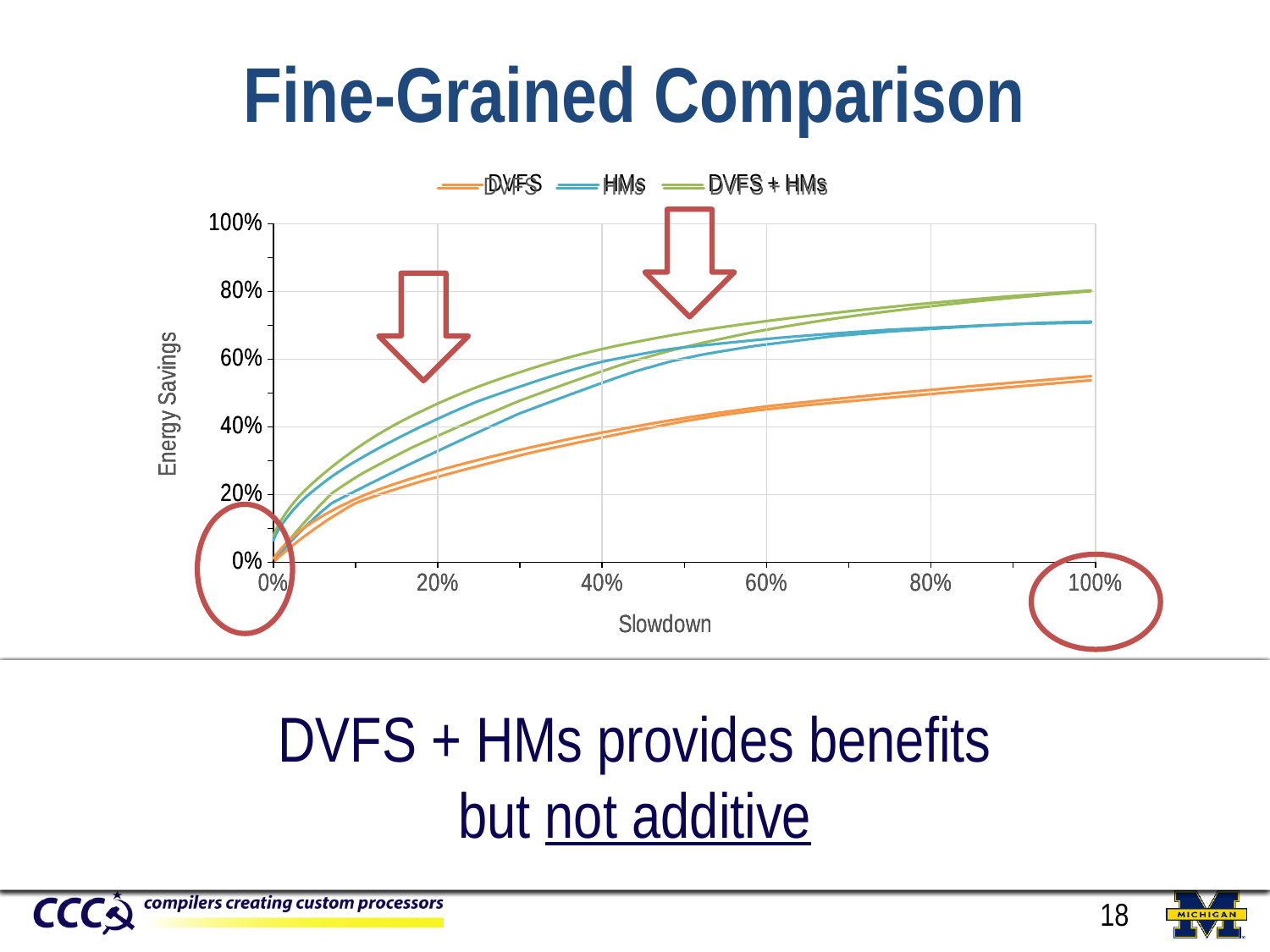

# Fine-Grained Comparison

### Chart

| Category | DVFS | HMs | DVFS + HMs |
|---|---|---|---|

### Chart

| Category | DVFS | HMs | DVFS + HMs |
|---|---|---|---|

Start with Coarse-Grained
~10% higher savings
HMs beats Coarse-Grained DVFS + HMs
until ~50% slowdown
DVFS + HMs provides benefits
but not additive
~5% savings for free
Fine-Grained DVFS ≈ Coarse-Grained DVFS